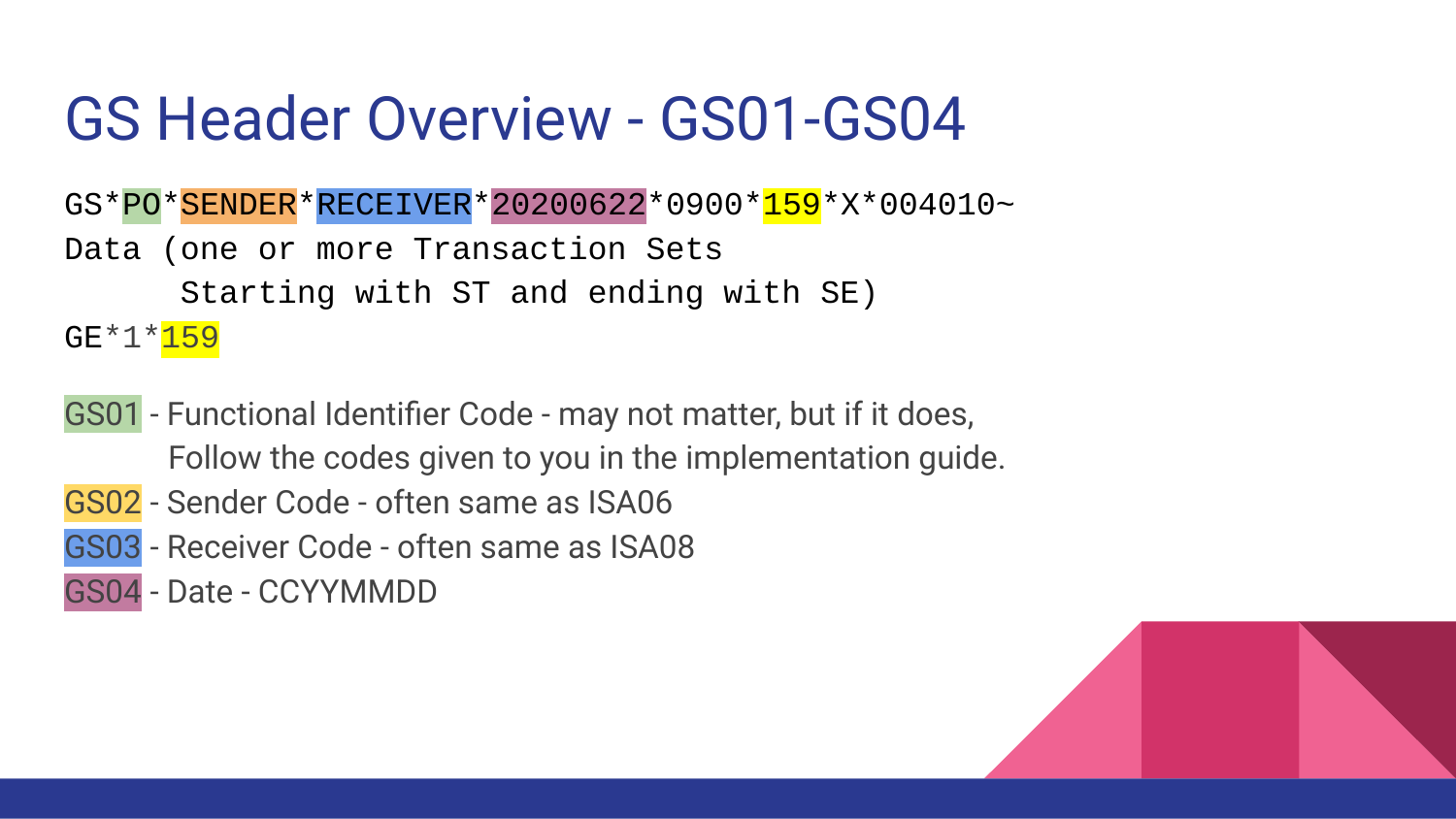

# GS Header Overview - GS01-GS04
GS*PO*SENDER*RECEIVER*20200622*0900*159*X*004010~
Data (one or more Transaction Sets
      Starting with ST and ending with SE)
GE*1*159
GS01 - Functional Identifier Code - may not matter, but if it does,
             Follow the codes given to you in the implementation guide.
GS02 - Sender Code - often same as ISA06
GS03 - Receiver Code - often same as ISA08
GS04 - Date - CCYYMMDD